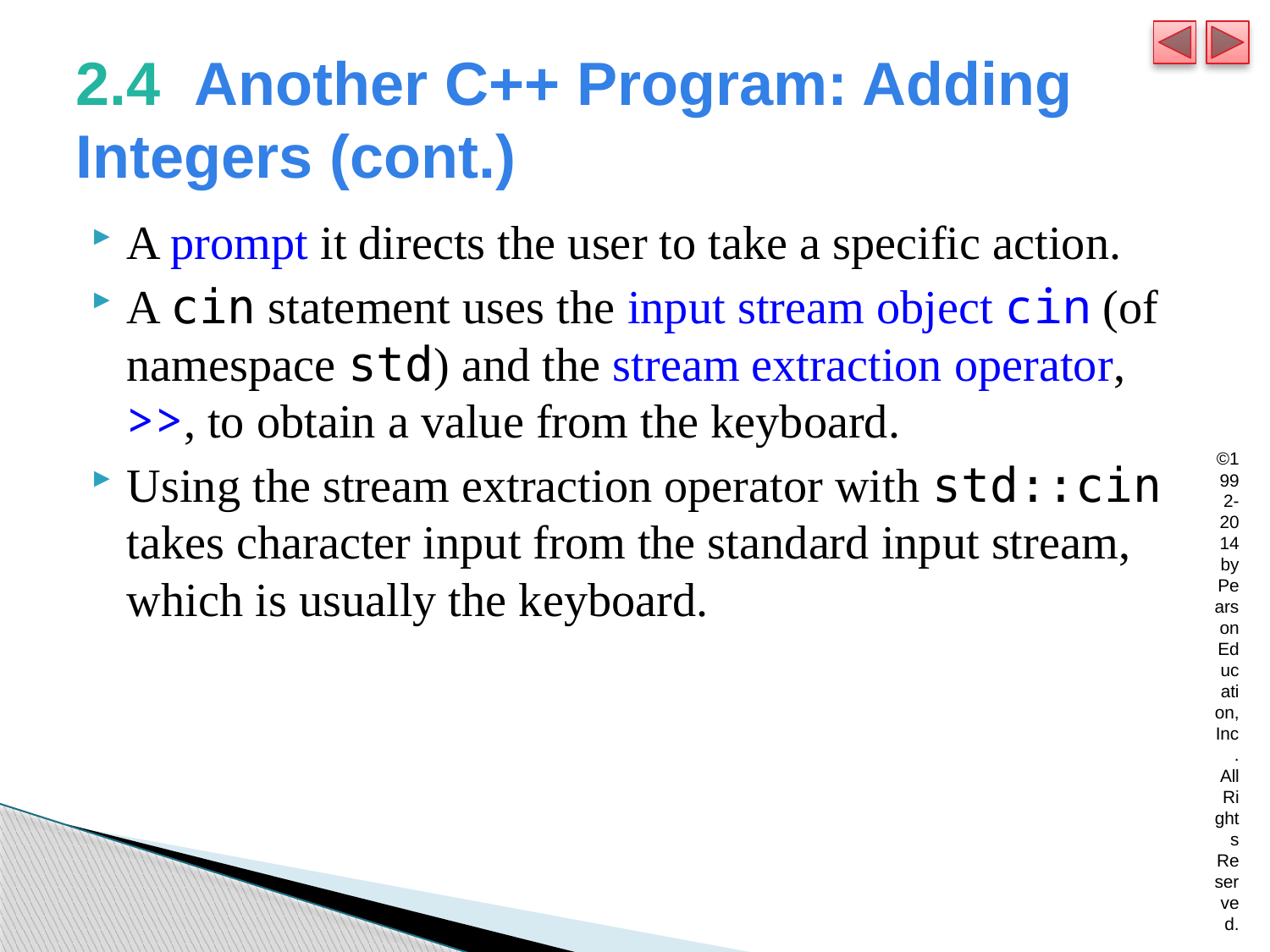

# 2.4  Another C++ Program: Adding Integers (cont.)
A prompt it directs the user to take a specific action.
A cin statement uses the input stream object cin (of namespace std) and the stream extraction operator, >>, to obtain a value from the keyboard.
Using the stream extraction operator with std::cin takes character input from the standard input stream, which is usually the keyboard.
©1992-2014 by Pearson Education, Inc. All Rights Reserved.